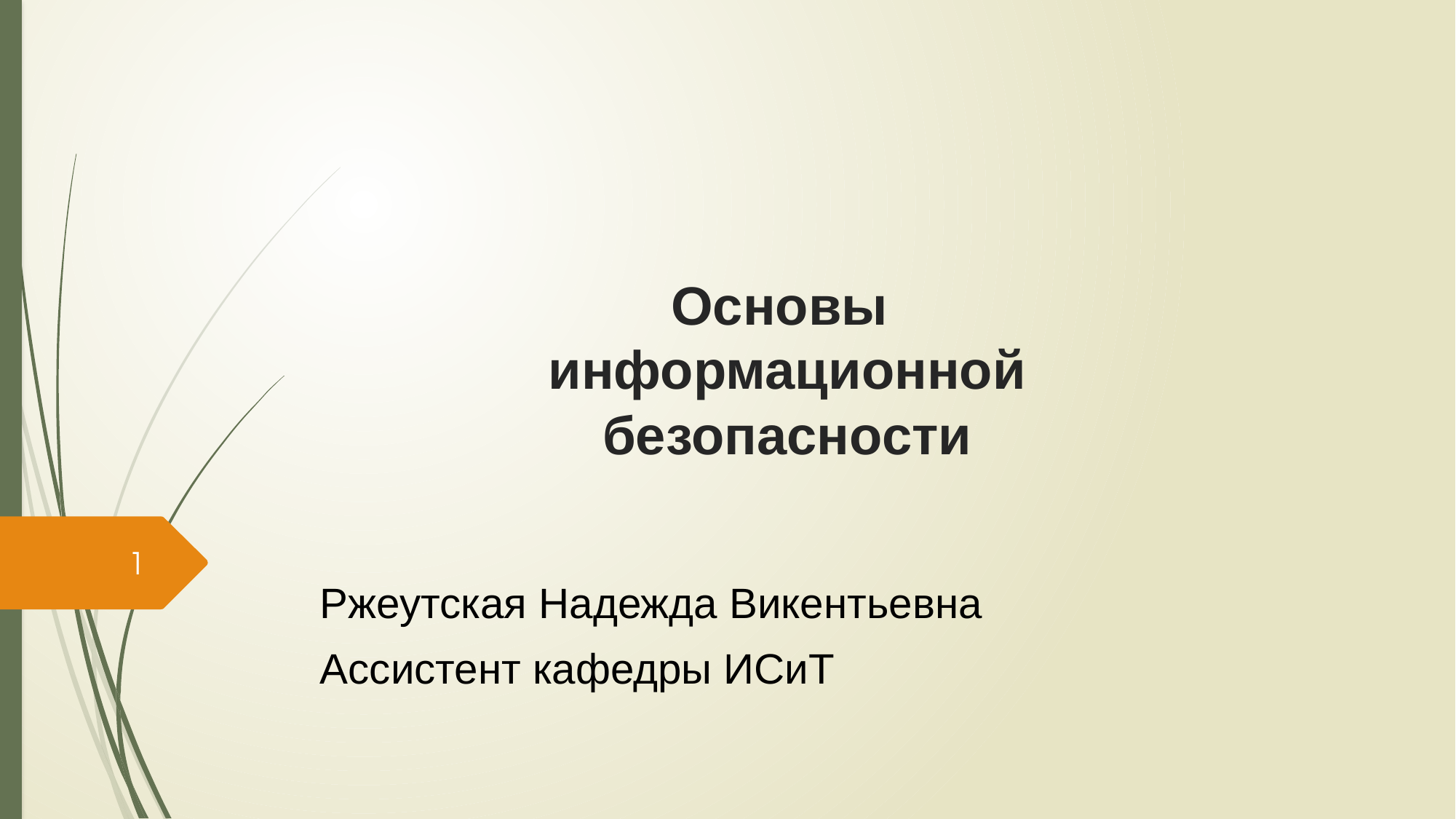

# Основы информационной безопасности
1
Ржеутская Надежда Викентьевна
Ассистент кафедры ИСиТ